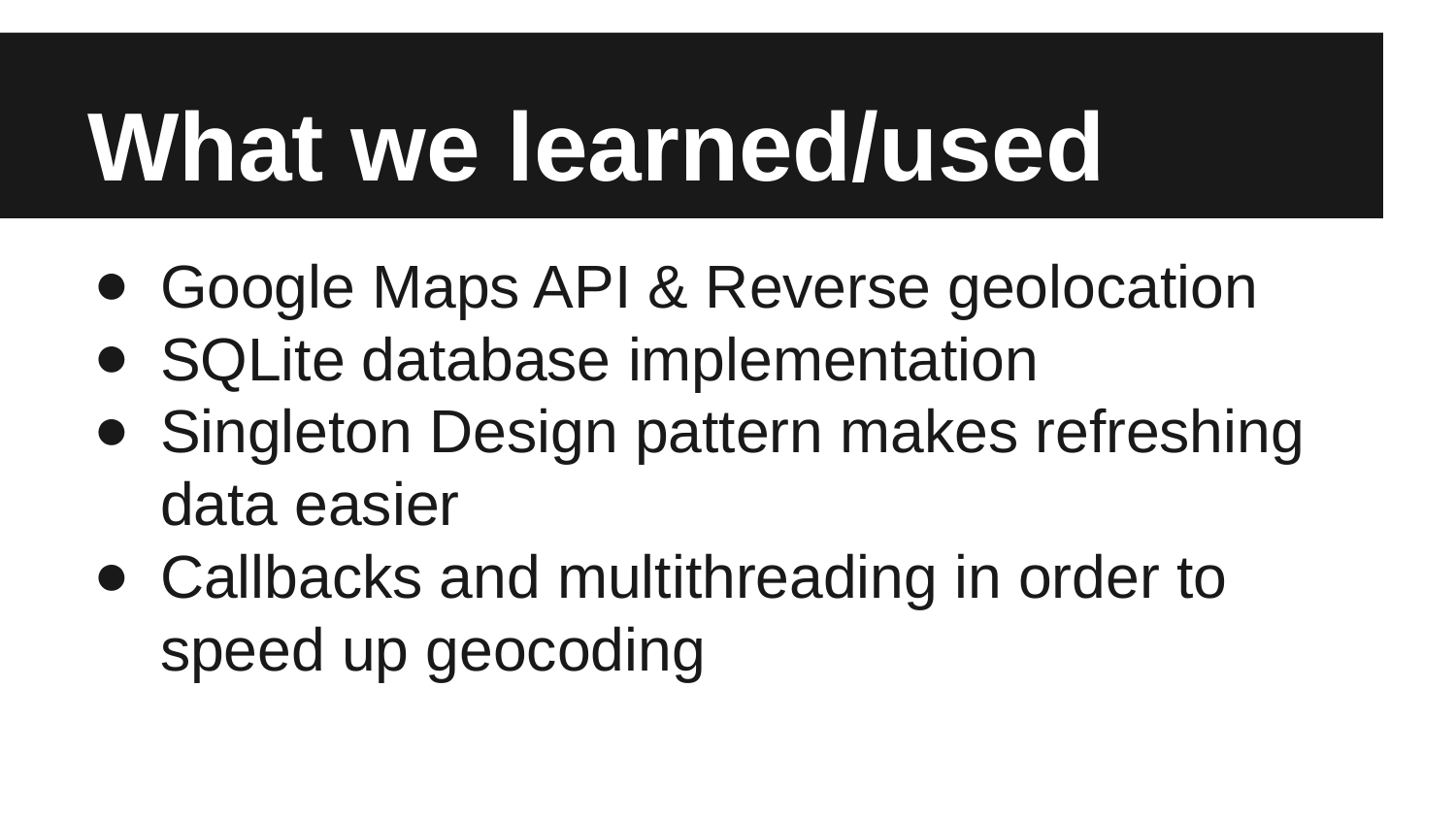

# What we learned/used
Google Maps API & Reverse geolocation
SQLite database implementation
Singleton Design pattern makes refreshing data easier
Callbacks and multithreading in order to speed up geocoding